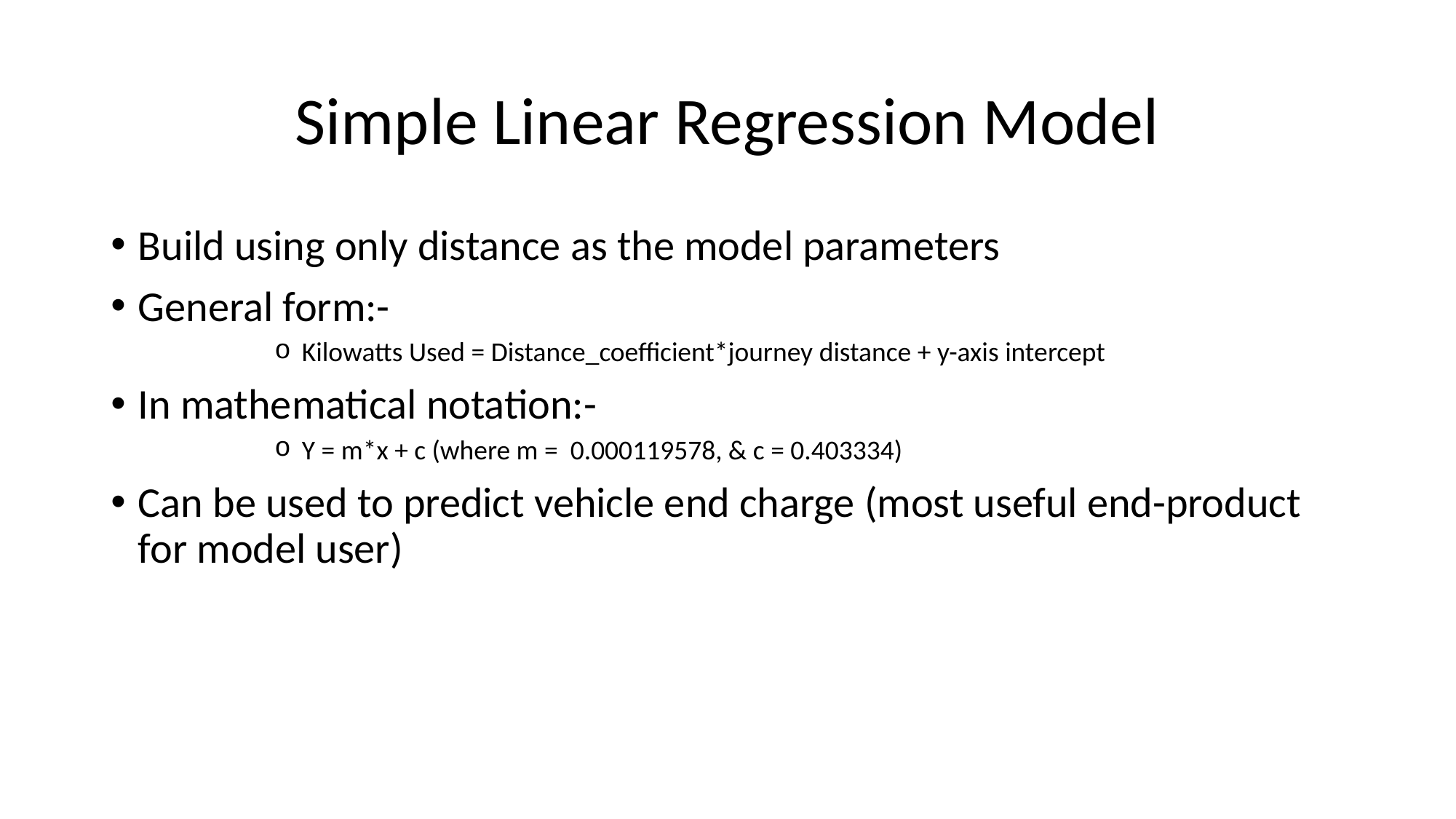

# Simple Linear Regression Model
Build using only distance as the model parameters
General form:-
Kilowatts Used = Distance_coefficient*journey distance + y-axis intercept
In mathematical notation:-
Y = m*x + c (where m =  0.000119578, & c = 0.403334)
Can be used to predict vehicle end charge (most useful end-product for model user)